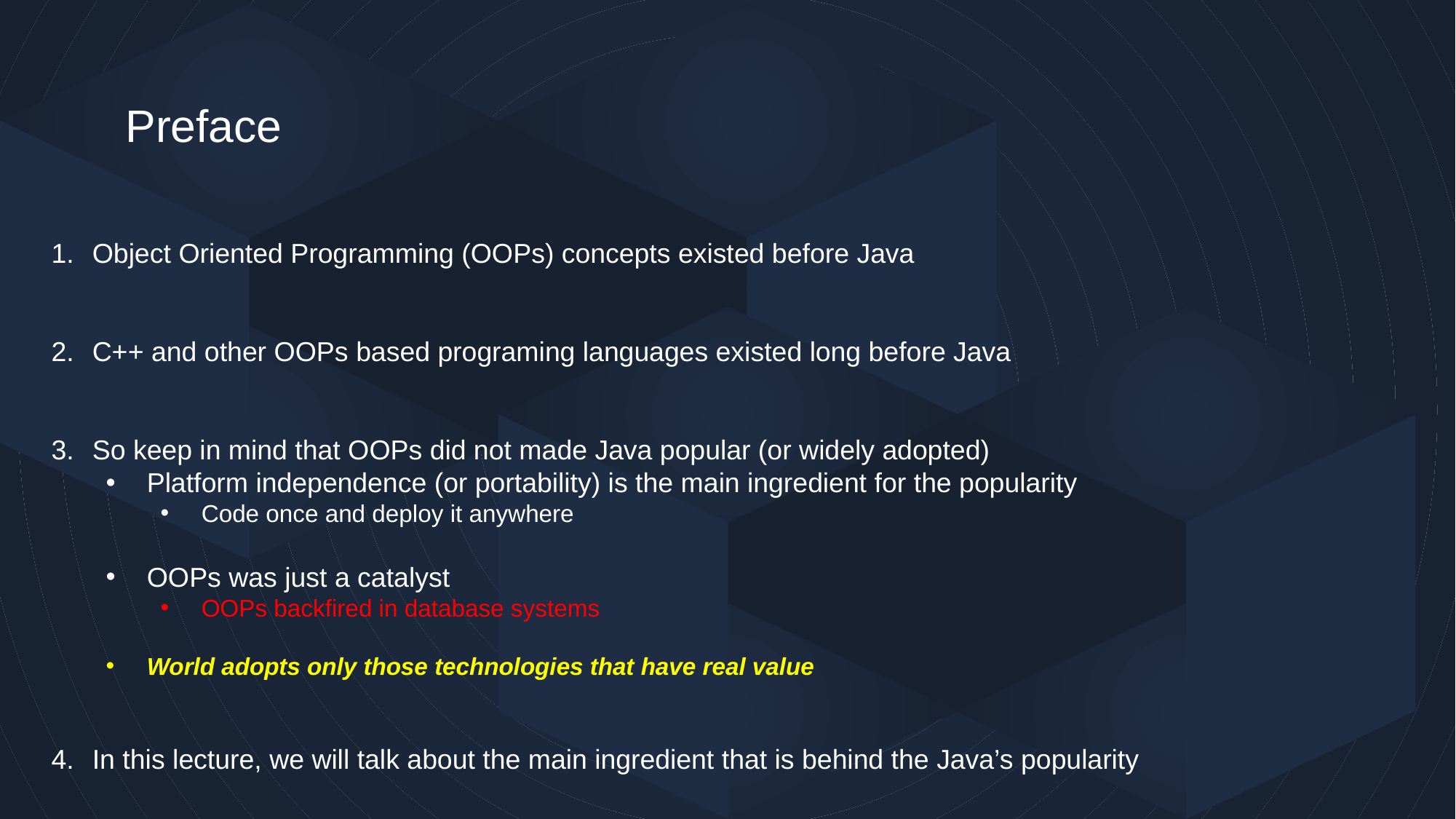

# Preface
Object Oriented Programming (OOPs) concepts existed before Java

C++ and other OOPs based programing languages existed long before Java

So keep in mind that OOPs did not made Java popular (or widely adopted)
Platform independence (or portability) is the main ingredient for the popularity
Code once and deploy it anywhere

OOPs was just a catalyst
OOPs backfired in database systems

World adopts only those technologies that have real value

In this lecture, we will talk about the main ingredient that is behind the Java’s popularity